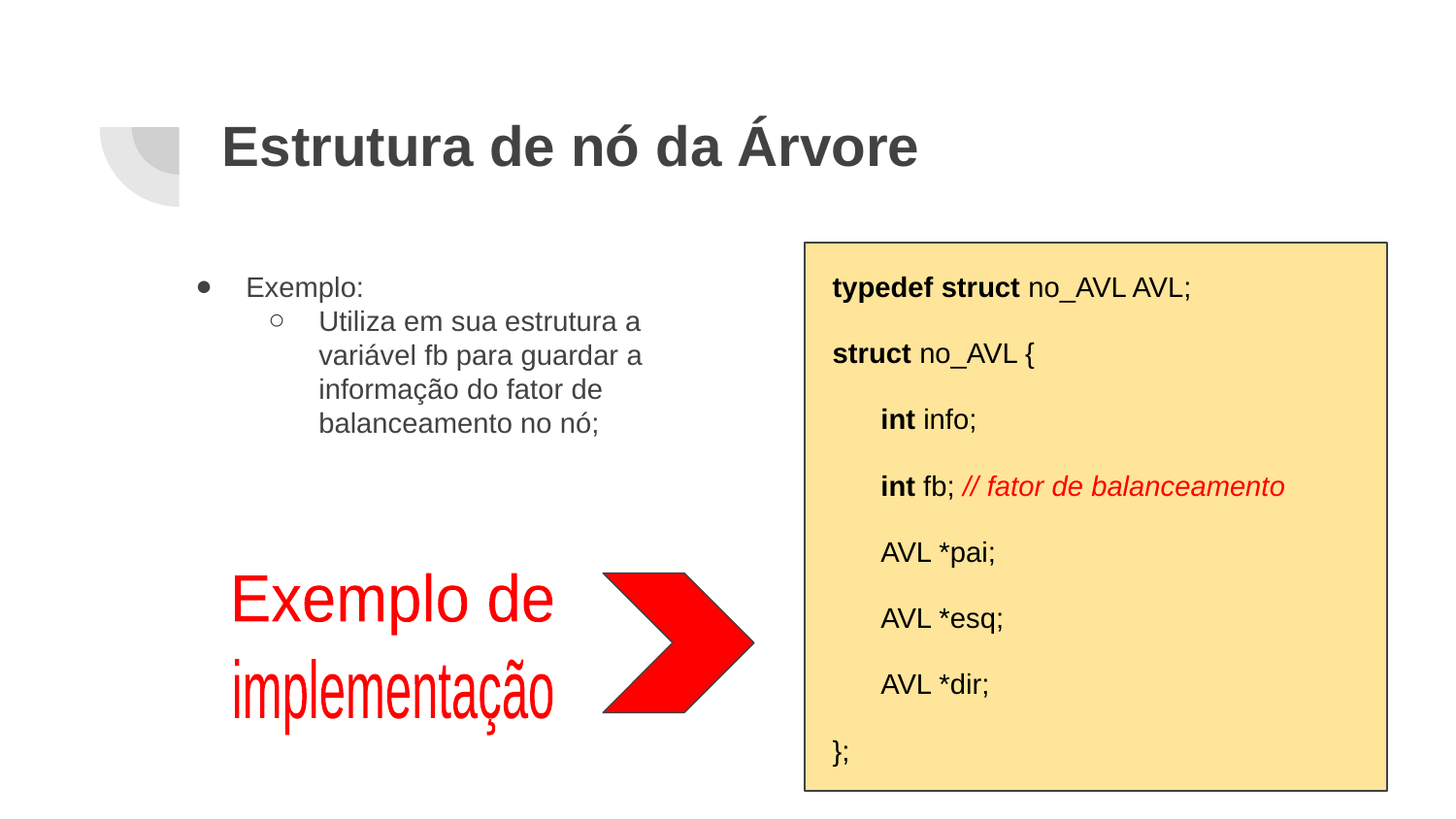

# Estrutura de nó da Árvore

Exemplo:
Utiliza em sua estrutura a variável fb para guardar a informação do fator de balanceamento no nó;
typedef struct no_AVL AVL;
struct no_AVL {
      int info;
      int fb; // fator de balanceamento
      AVL *pai;
      AVL *esq;
      AVL *dir;
};

Exemplo de

implementação